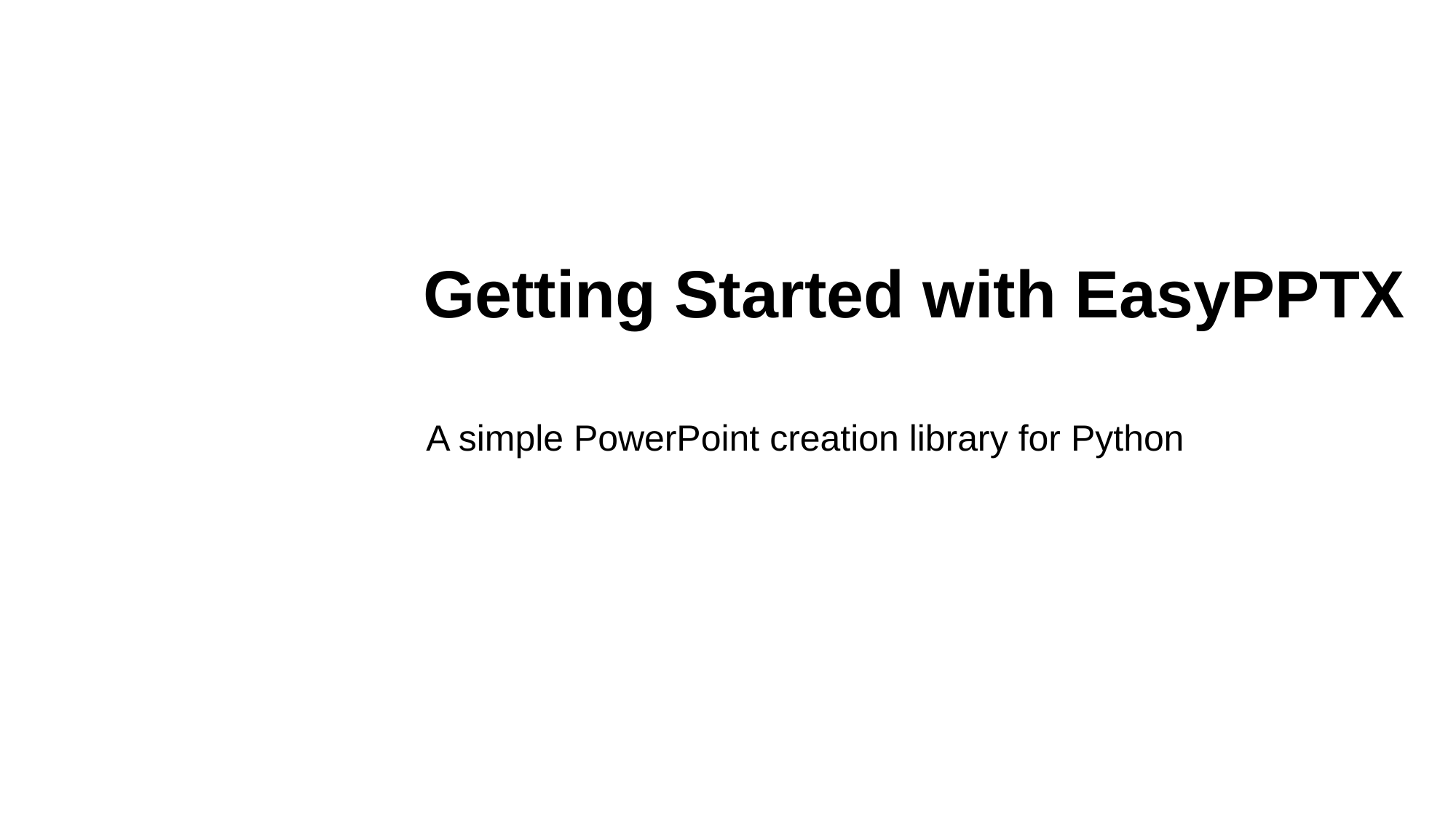

Getting Started with EasyPPTX
A simple PowerPoint creation library for Python